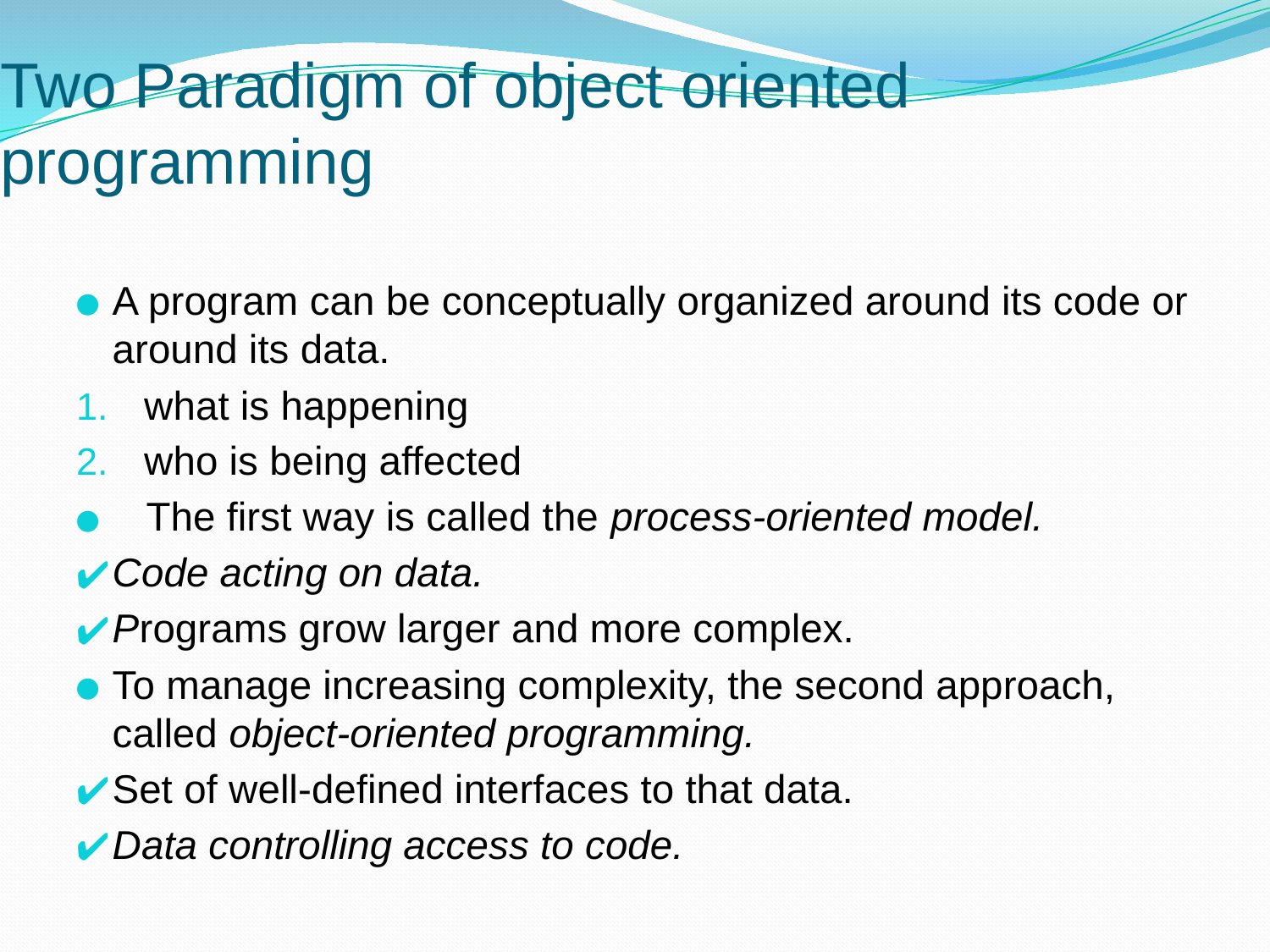

# Two Paradigm of object oriented programming
A program can be conceptually organized around its code or around its data.
what is happening
who is being affected
   The first way is called the process-oriented model.
Code acting on data.
Programs grow larger and more complex.
To manage increasing complexity, the second approach, called object-oriented programming.
Set of well-defined interfaces to that data.
Data controlling access to code.